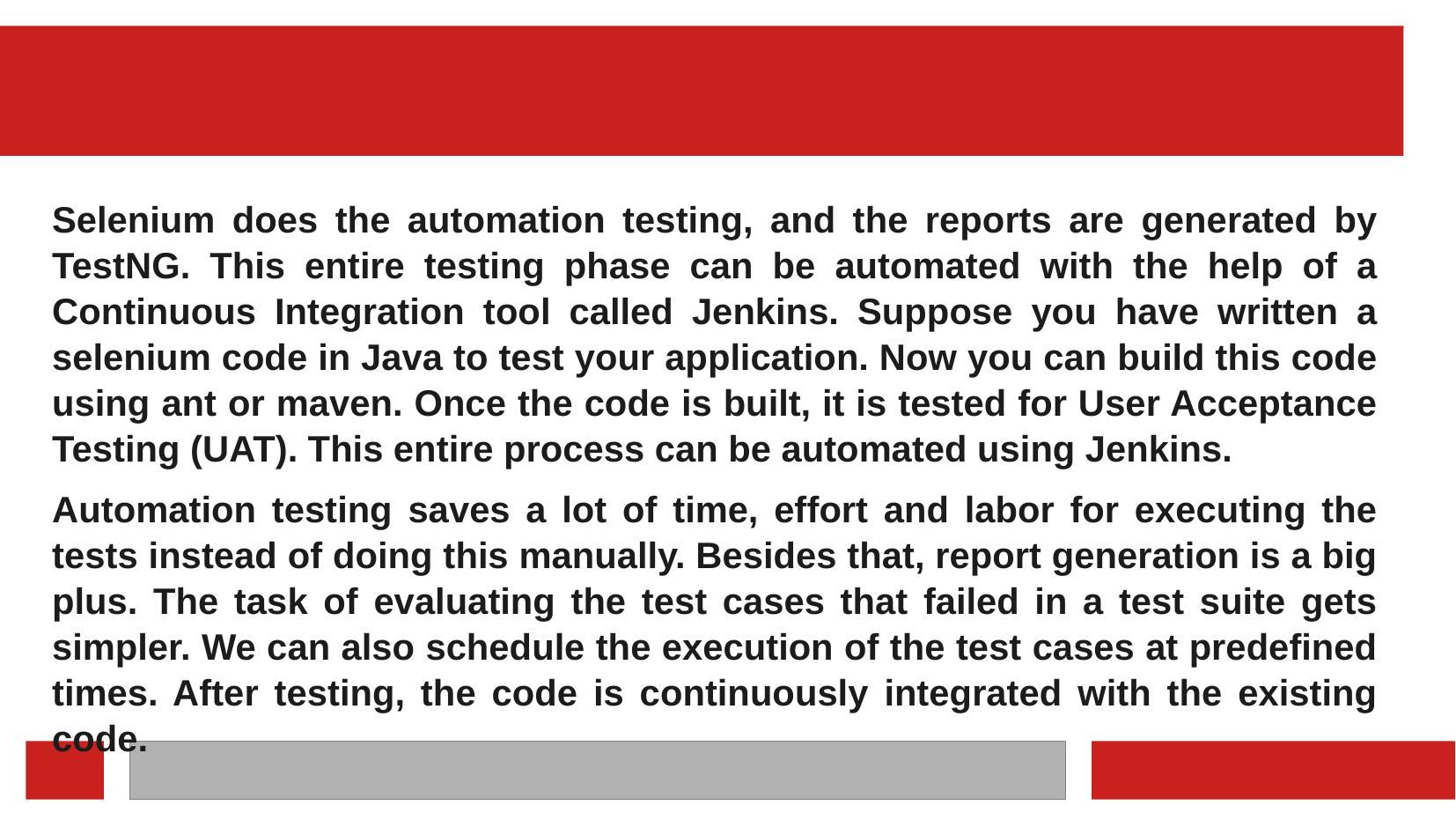

#
Selenium does the automation testing, and the reports are generated by TestNG. This entire testing phase can be automated with the help of a Continuous Integration tool called Jenkins. Suppose you have written a selenium code in Java to test your application. Now you can build this code using ant or maven. Once the code is built, it is tested for User Acceptance Testing (UAT). This entire process can be automated using Jenkins.
Automation testing saves a lot of time, effort and labor for executing the tests instead of doing this manually. Besides that, report generation is a big plus. The task of evaluating the test cases that failed in a test suite gets simpler. We can also schedule the execution of the test cases at predefined times. After testing, the code is continuously integrated with the existing code.
6